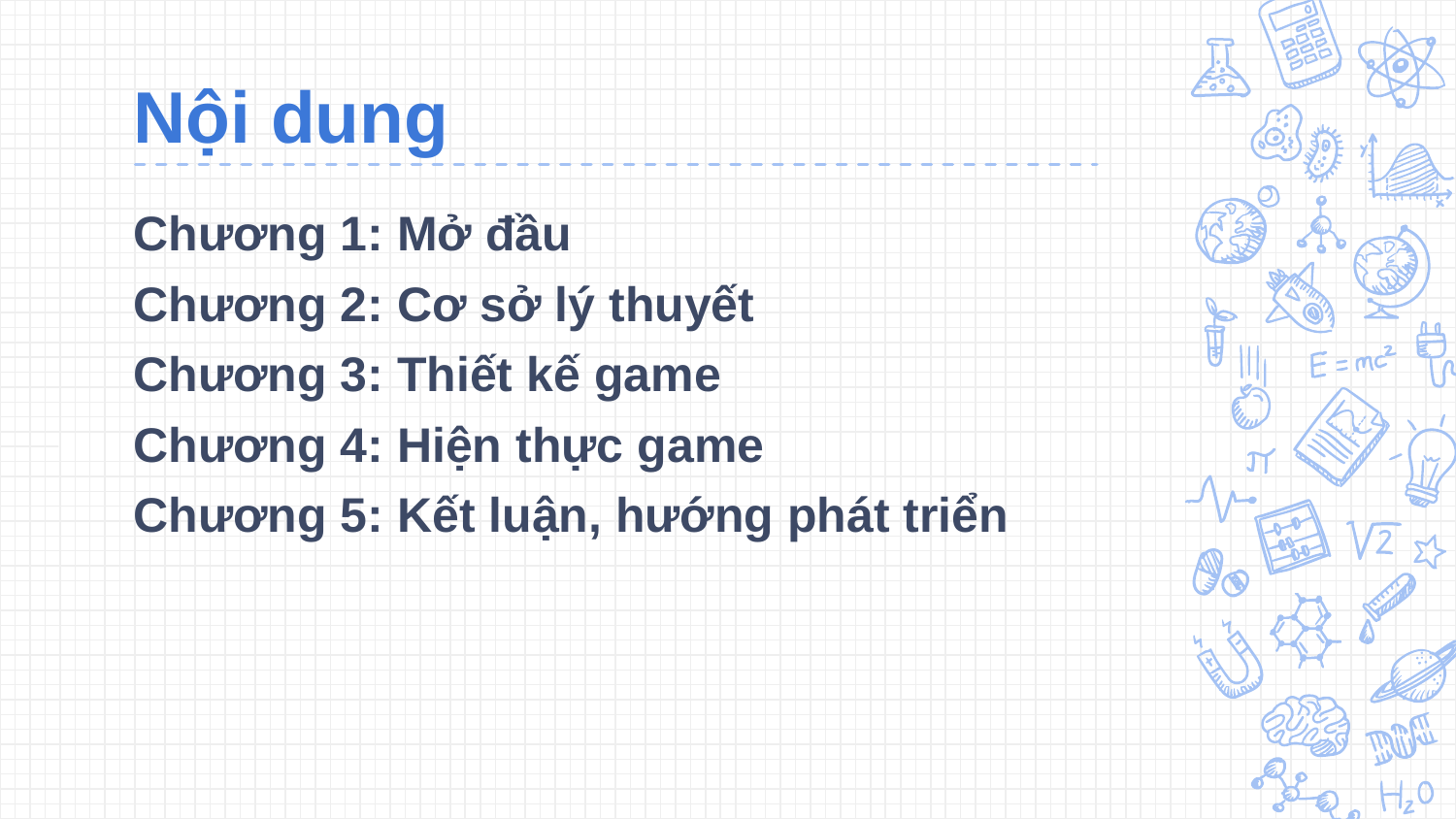

# Nội dung
Chương 1: Mở đầu
Chương 2: Cơ sở lý thuyết
Chương 3: Thiết kế game
Chương 4: Hiện thực game
Chương 5: Kết luận, hướng phát triển